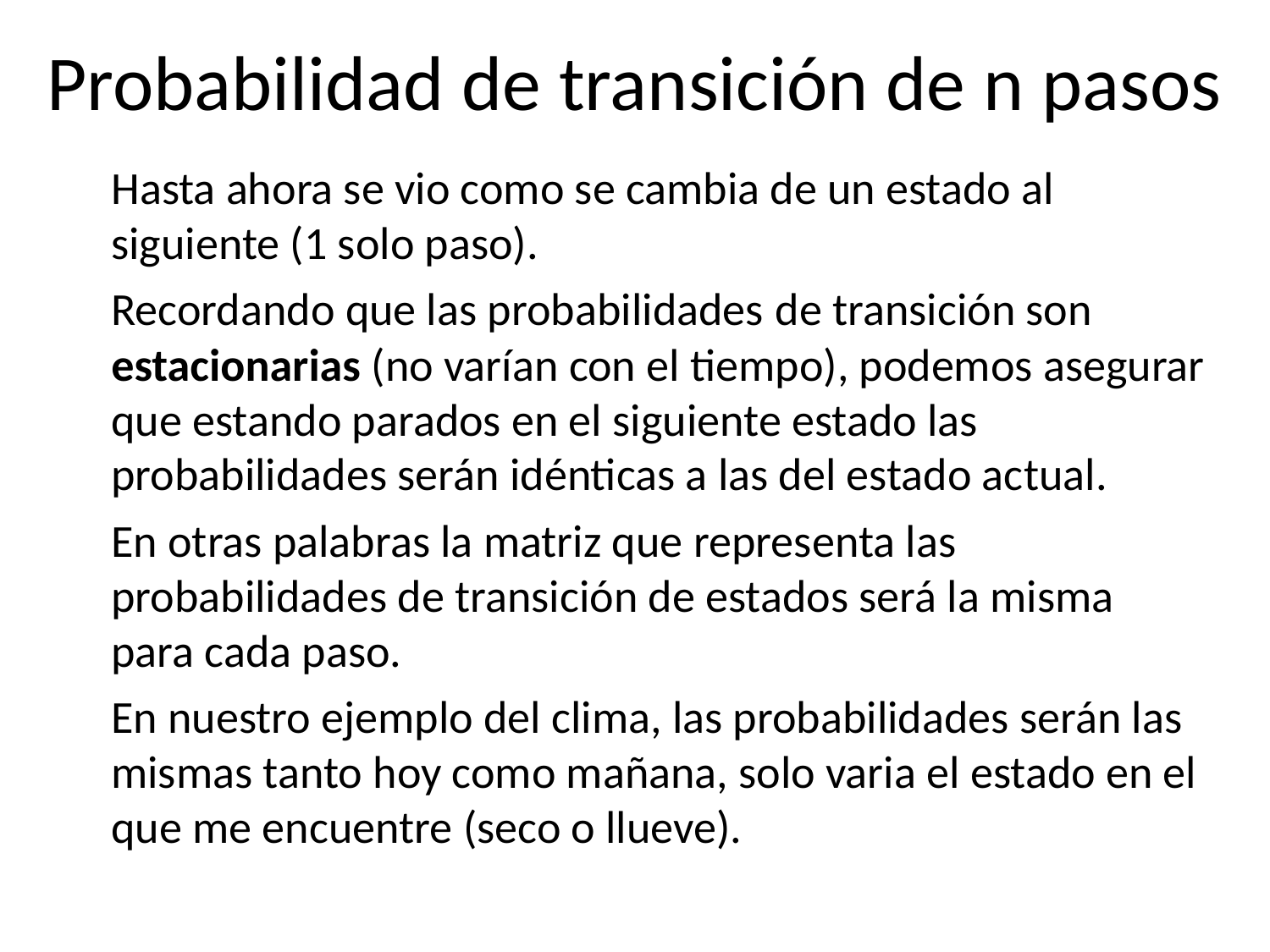

# Probabilidad de transición de n pasos
Hasta ahora se vio como se cambia de un estado al siguiente (1 solo paso).
Recordando que las probabilidades de transición son estacionarias (no varían con el tiempo), podemos asegurar que estando parados en el siguiente estado las probabilidades serán idénticas a las del estado actual.
En otras palabras la matriz que representa las probabilidades de transición de estados será la misma para cada paso.
En nuestro ejemplo del clima, las probabilidades serán las mismas tanto hoy como mañana, solo varia el estado en el que me encuentre (seco o llueve).